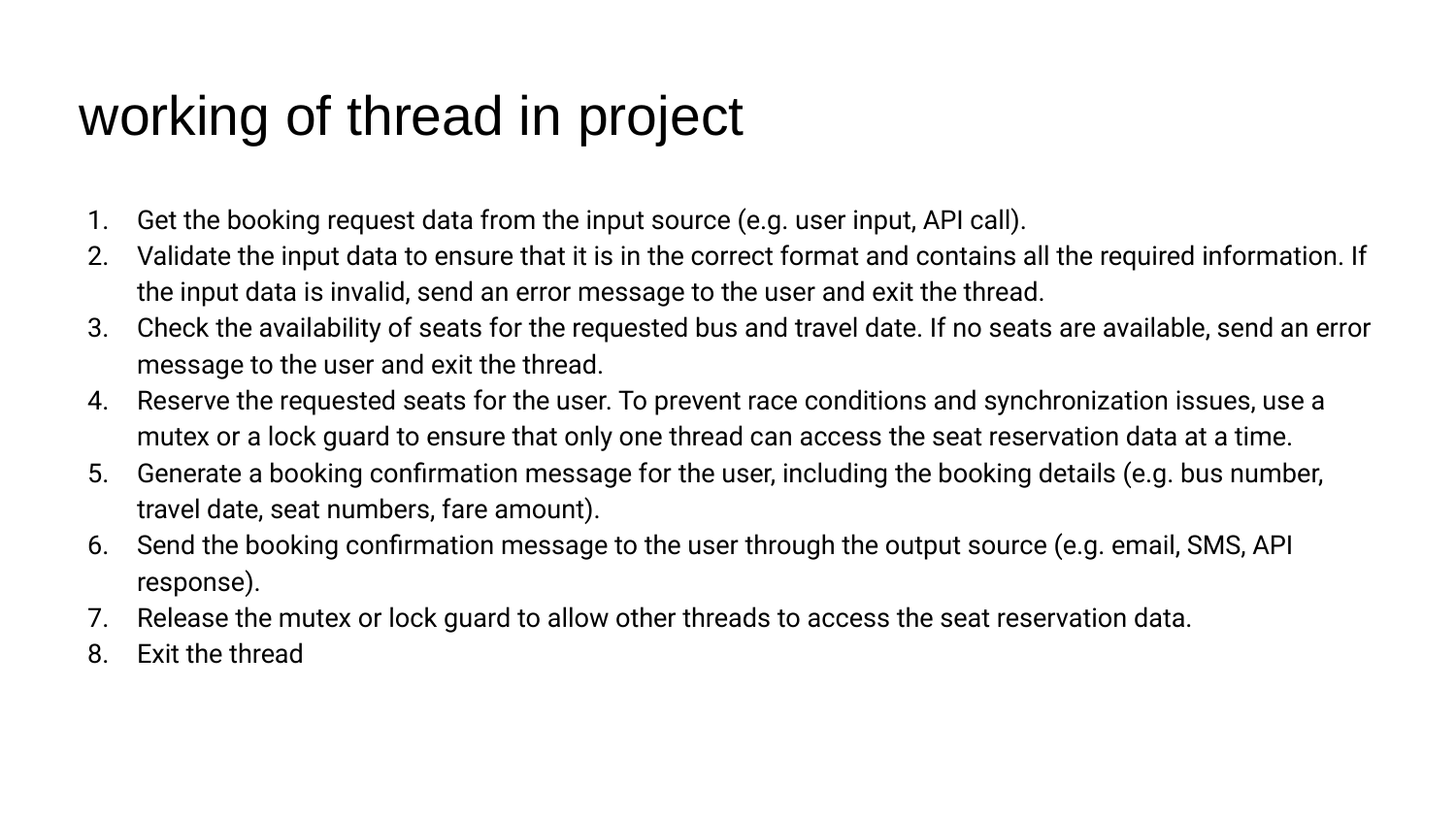

# working of thread in project

Get the booking request data from the input source (e.g. user input, API call).
Validate the input data to ensure that it is in the correct format and contains all the required information. If the input data is invalid, send an error message to the user and exit the thread.
Check the availability of seats for the requested bus and travel date. If no seats are available, send an error message to the user and exit the thread.
Reserve the requested seats for the user. To prevent race conditions and synchronization issues, use a mutex or a lock guard to ensure that only one thread can access the seat reservation data at a time.
Generate a booking confirmation message for the user, including the booking details (e.g. bus number, travel date, seat numbers, fare amount).
Send the booking confirmation message to the user through the output source (e.g. email, SMS, API response).
Release the mutex or lock guard to allow other threads to access the seat reservation data.
Exit the thread